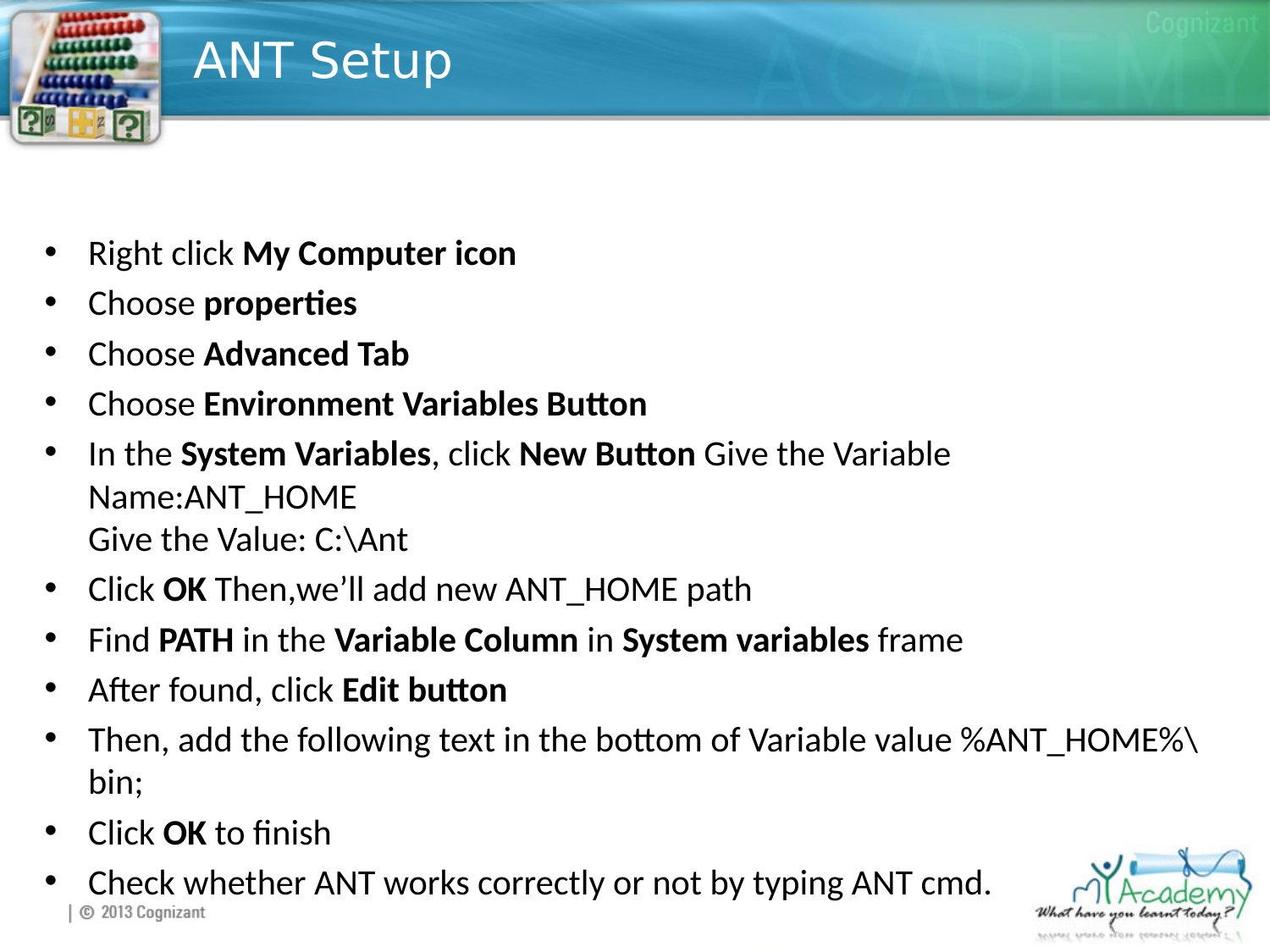

# ANT Setup
Right click My Computer icon
Choose properties
Choose Advanced Tab
Choose Environment Variables Button
In the System Variables, click New Button Give the Variable Name:ANT_HOME
Give the Value: C:\Ant
Click OK Then,we’ll add new ANT_HOME path
Find PATH in the Variable Column in System variables frame
After found, click Edit button
Then, add the following text in the bottom of Variable value %ANT_HOME%\bin;
Click OK to finish
Check whether ANT works correctly or not by typing ANT cmd.